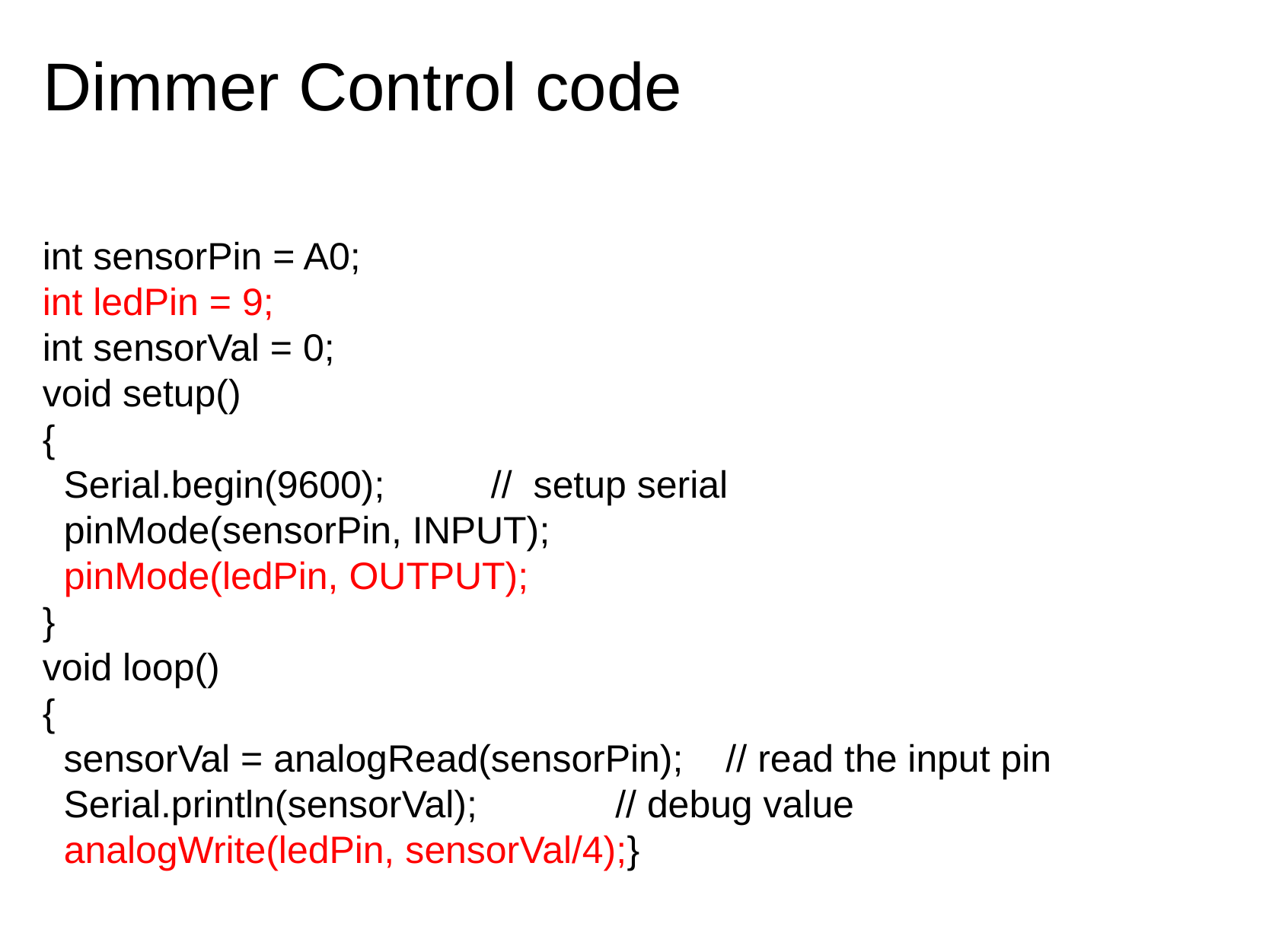

# Dimmer Control code
int sensorPin = A0;
int ledPin = 9;
int sensorVal = 0;         
void setup()
{
  Serial.begin(9600);          //  setup serial
  pinMode(sensorPin, INPUT);
  pinMode(ledPin, OUTPUT);
}
void loop()
{
  sensorVal = analogRead(sensorPin);    // read the input pin
  Serial.println(sensorVal);             // debug value
  analogWrite(ledPin, sensorVal/4);}